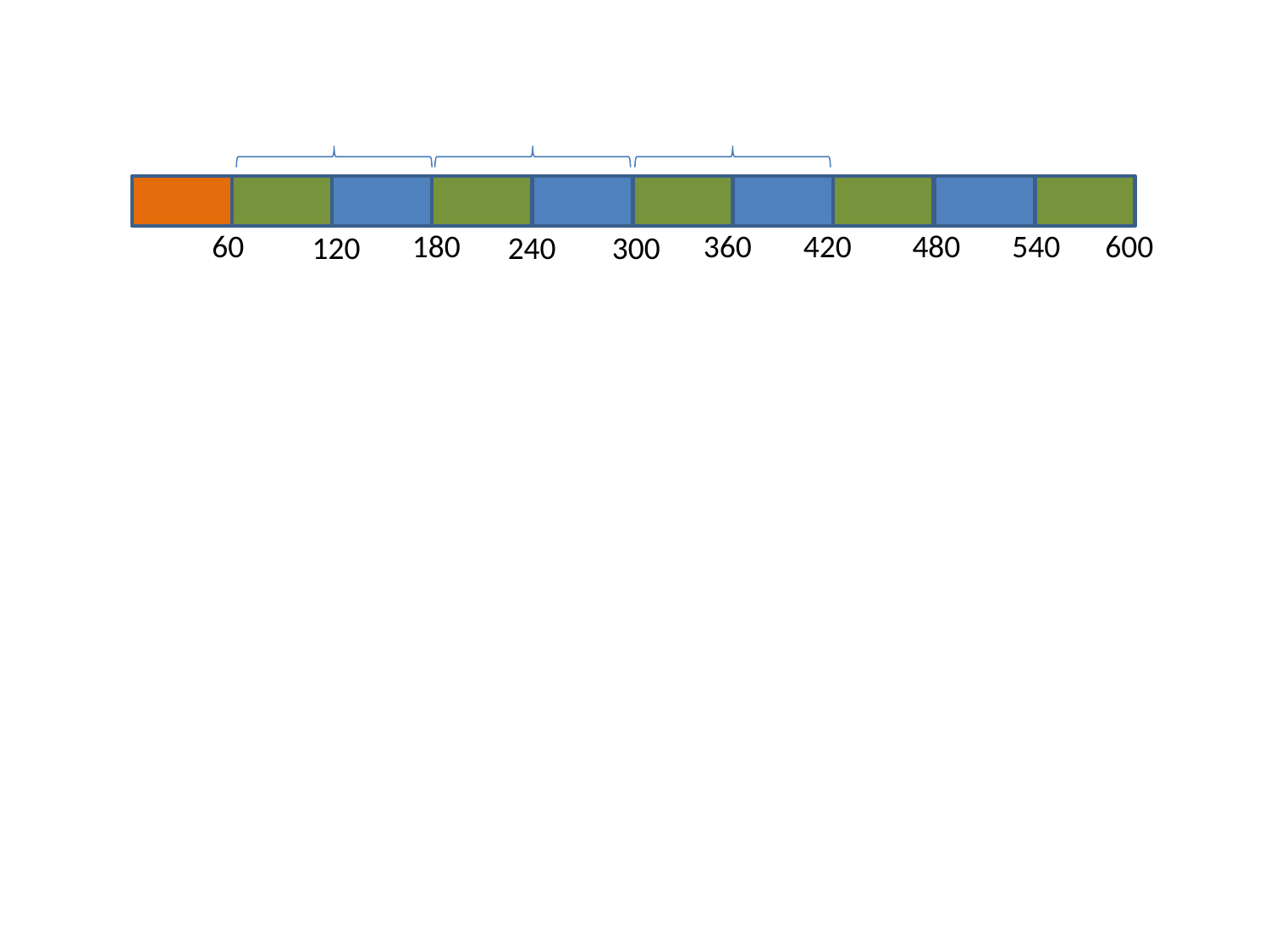

60
180
360
420
480
540
600
240
120
300